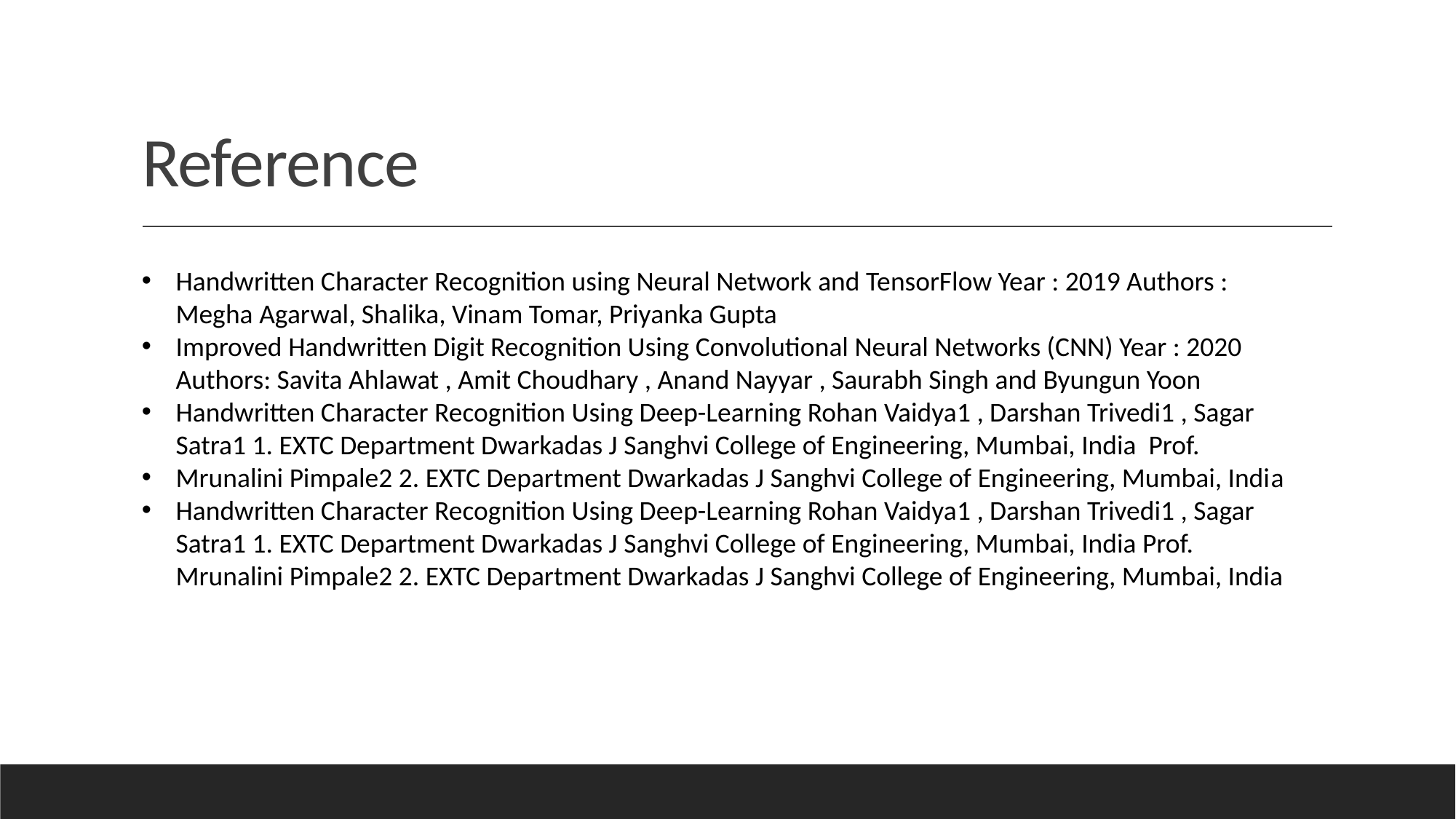

# Reference
Handwritten Character Recognition using Neural Network and TensorFlow Year : 2019 Authors : Megha Agarwal, Shalika, Vinam Tomar, Priyanka Gupta
Improved Handwritten Digit Recognition Using Convolutional Neural Networks (CNN) Year : 2020 Authors: Savita Ahlawat , Amit Choudhary , Anand Nayyar , Saurabh Singh and Byungun Yoon
Handwritten Character Recognition Using Deep-Learning Rohan Vaidya1 , Darshan Trivedi1 , Sagar Satra1 1. EXTC Department Dwarkadas J Sanghvi College of Engineering, Mumbai, India  Prof.
Mrunalini Pimpale2 2. EXTC Department Dwarkadas J Sanghvi College of Engineering, Mumbai, India
Handwritten Character Recognition Using Deep-Learning Rohan Vaidya1 , Darshan Trivedi1 , Sagar Satra1 1. EXTC Department Dwarkadas J Sanghvi College of Engineering, Mumbai, India Prof. Mrunalini Pimpale2 2. EXTC Department Dwarkadas J Sanghvi College of Engineering, Mumbai, India